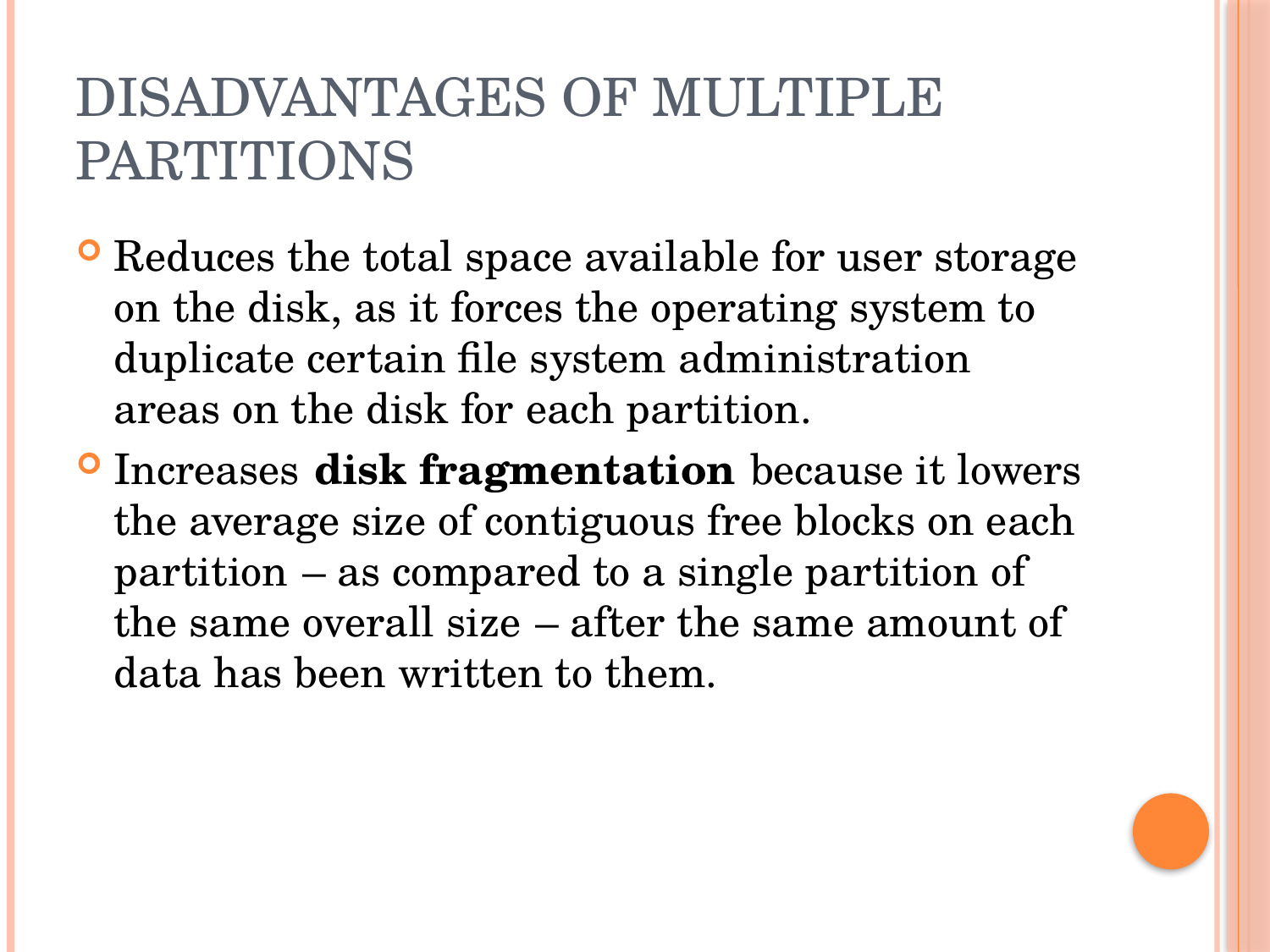

# Disadvantages Of Multiple Partitions
Reduces the total space available for user storage on the disk, as it forces the operating system to duplicate certain file system administration areas on the disk for each partition.
Increases disk fragmentation because it lowers the average size of contiguous free blocks on each partition – as compared to a single partition of the same overall size – after the same amount of data has been written to them.